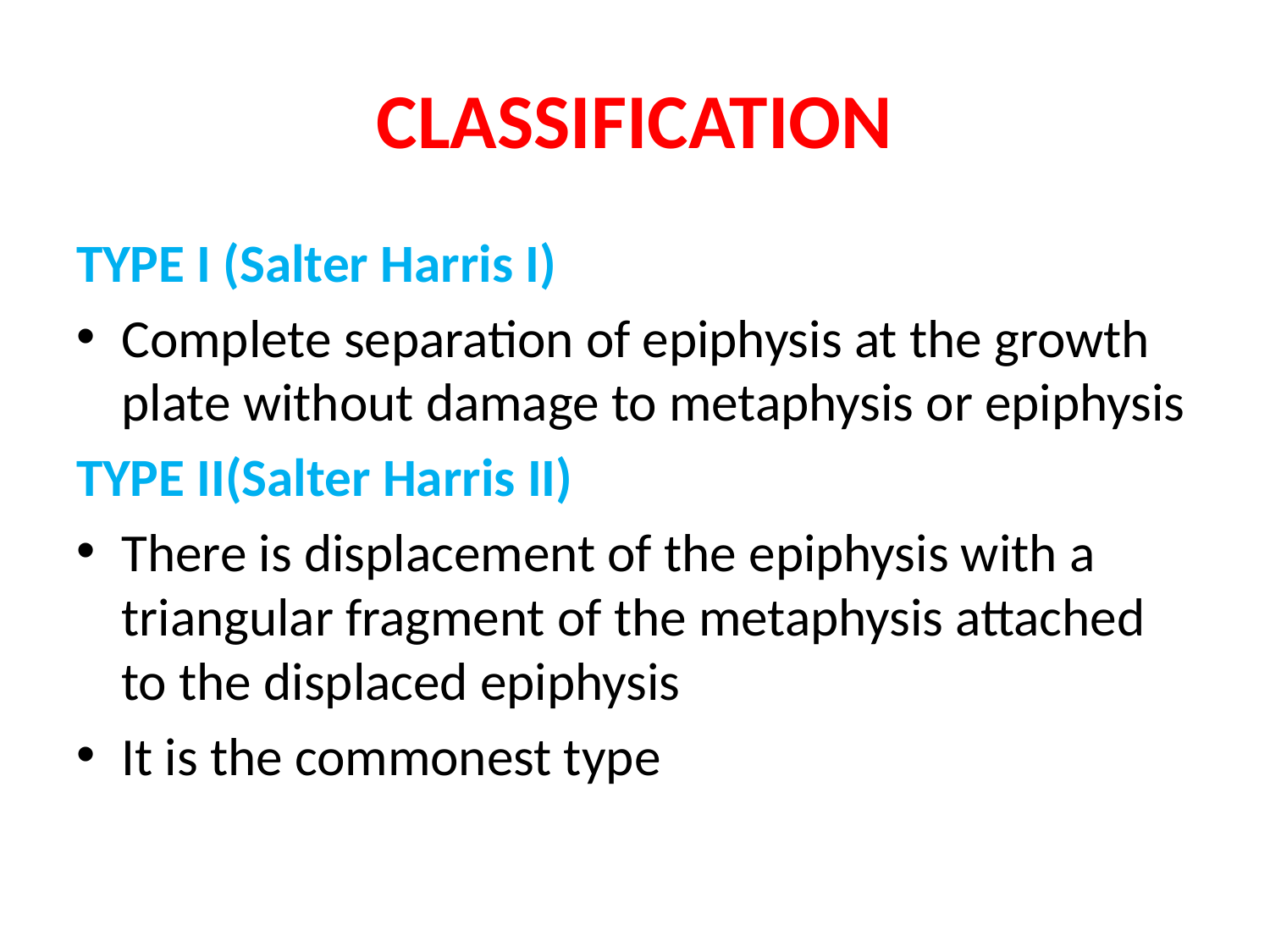

# CLASSIFICATION
TYPE I (Salter Harris I)
Complete separation of epiphysis at the growth plate without damage to metaphysis or epiphysis
TYPE II(Salter Harris II)
There is displacement of the epiphysis with a triangular fragment of the metaphysis attached to the displaced epiphysis
It is the commonest type